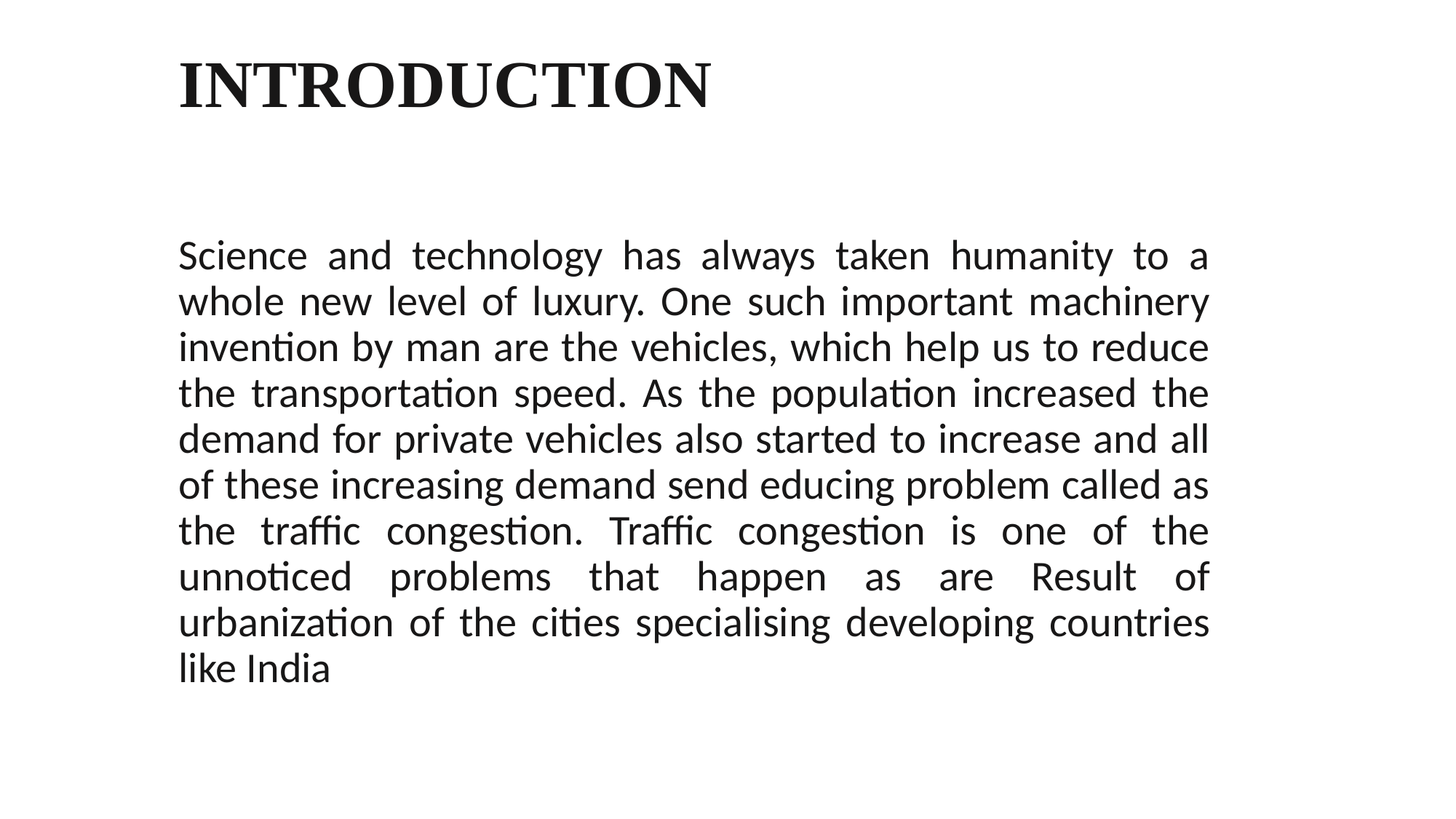

INTRODUCTION
# Science and technology has always taken humanity to a whole new level of luxury. One such important machinery invention by man are the vehicles, which help us to reduce the transportation speed. As the population increased the demand for private vehicles also started to increase and all of these increasing demand send educing problem called as the traffic congestion. Traffic congestion is one of the unnoticed problems that happen as are Result of urbanization of the cities specialising developing countries like India